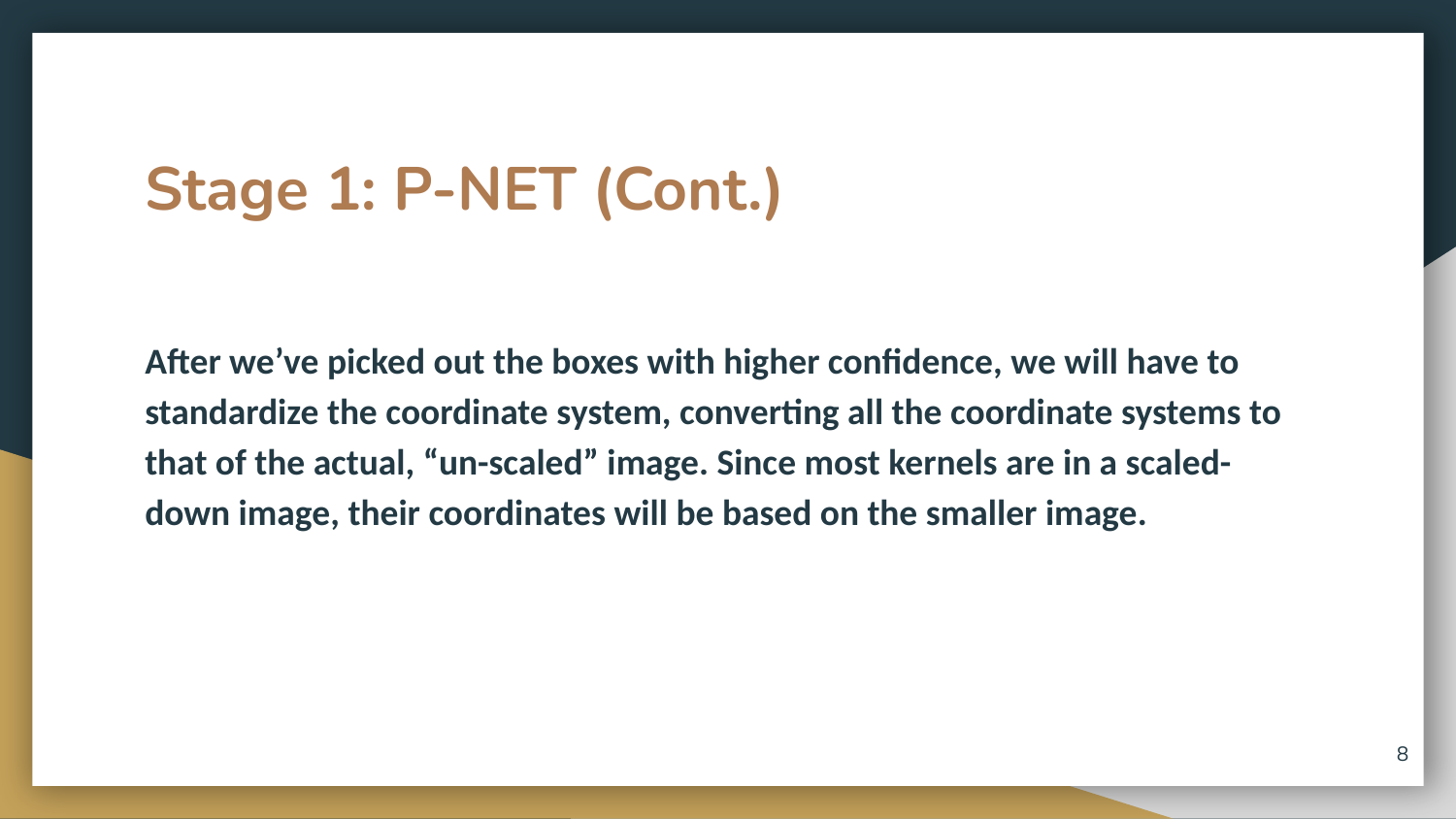

# Stage 1: P-NET (Cont.)

After we’ve picked out the boxes with higher confidence, we will have to standardize the coordinate system, converting all the coordinate systems to that of the actual, “un-scaled” image. Since most kernels are in a scaled-down image, their coordinates will be based on the smaller image.
8